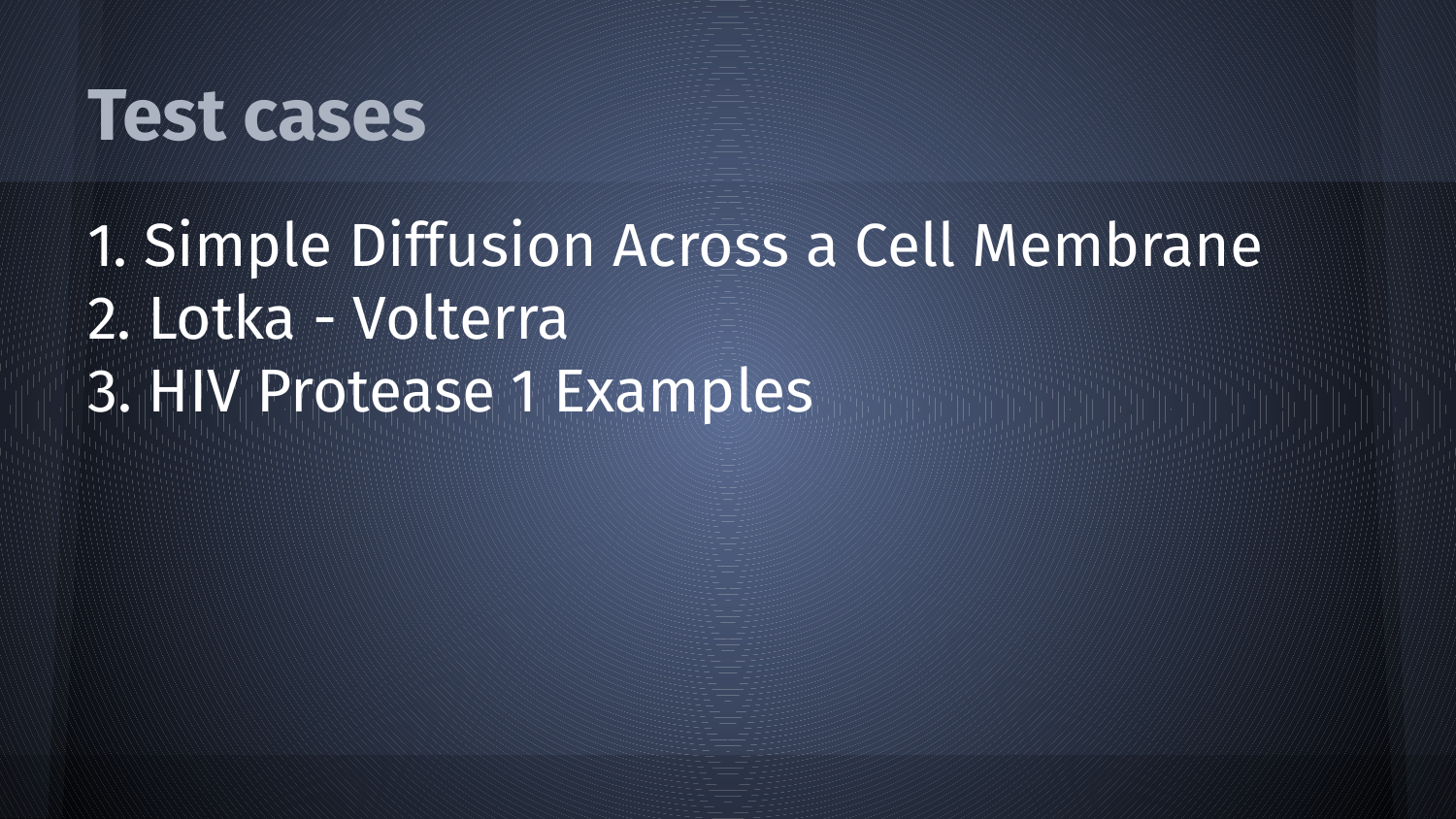

# Test cases
1. Simple Diffusion Across a Cell Membrane
2. Lotka - Volterra
3. HIV Protease 1 Examples